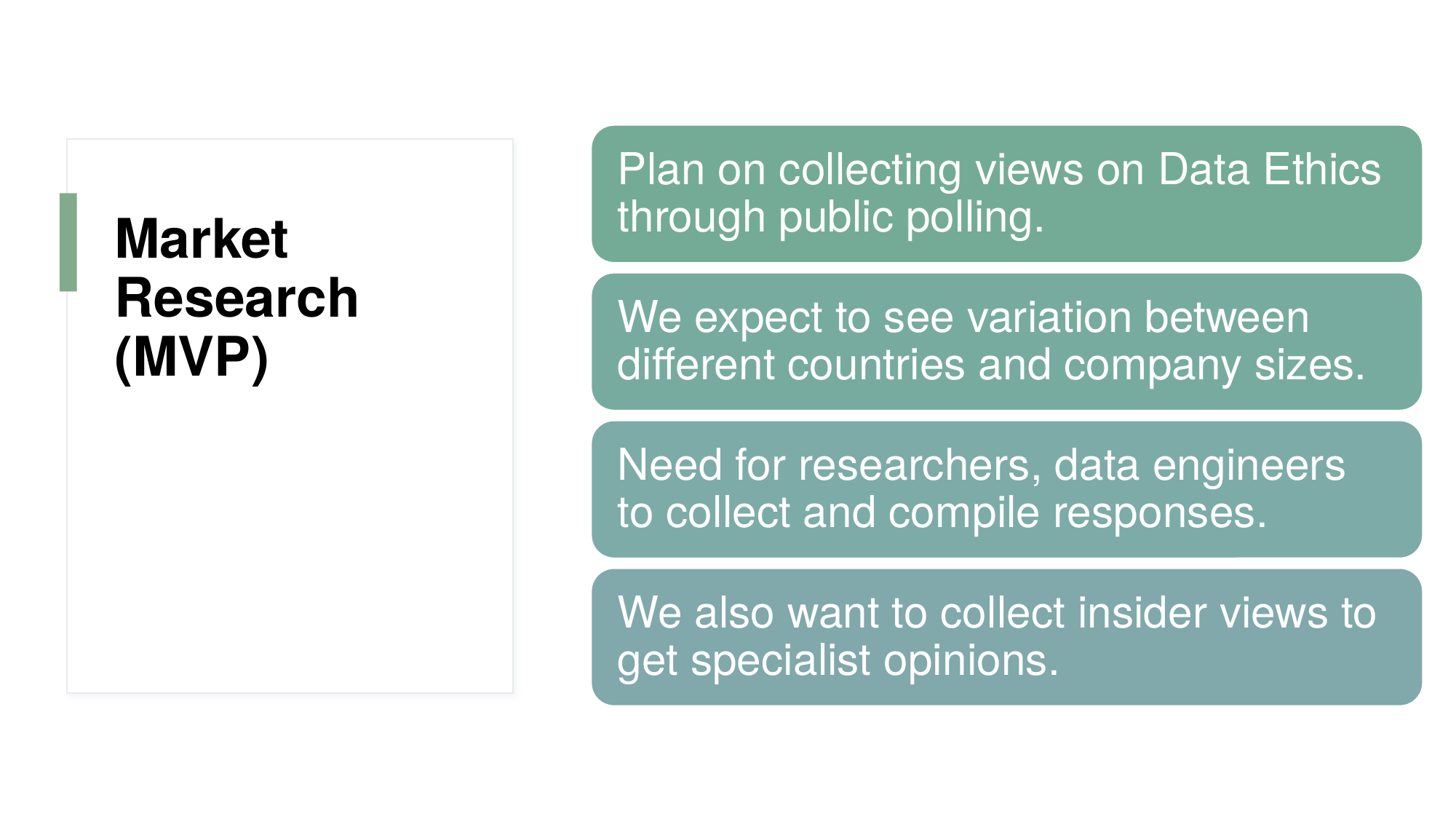

Plan on collecting views on Data Ethics through public polling.
We expect to see variation between different countries and company sizes.
Need for researchers, data engineers to collect and compile responses.
We also want to collect insider views to get specialist opinions.

# Market Research (MVP)